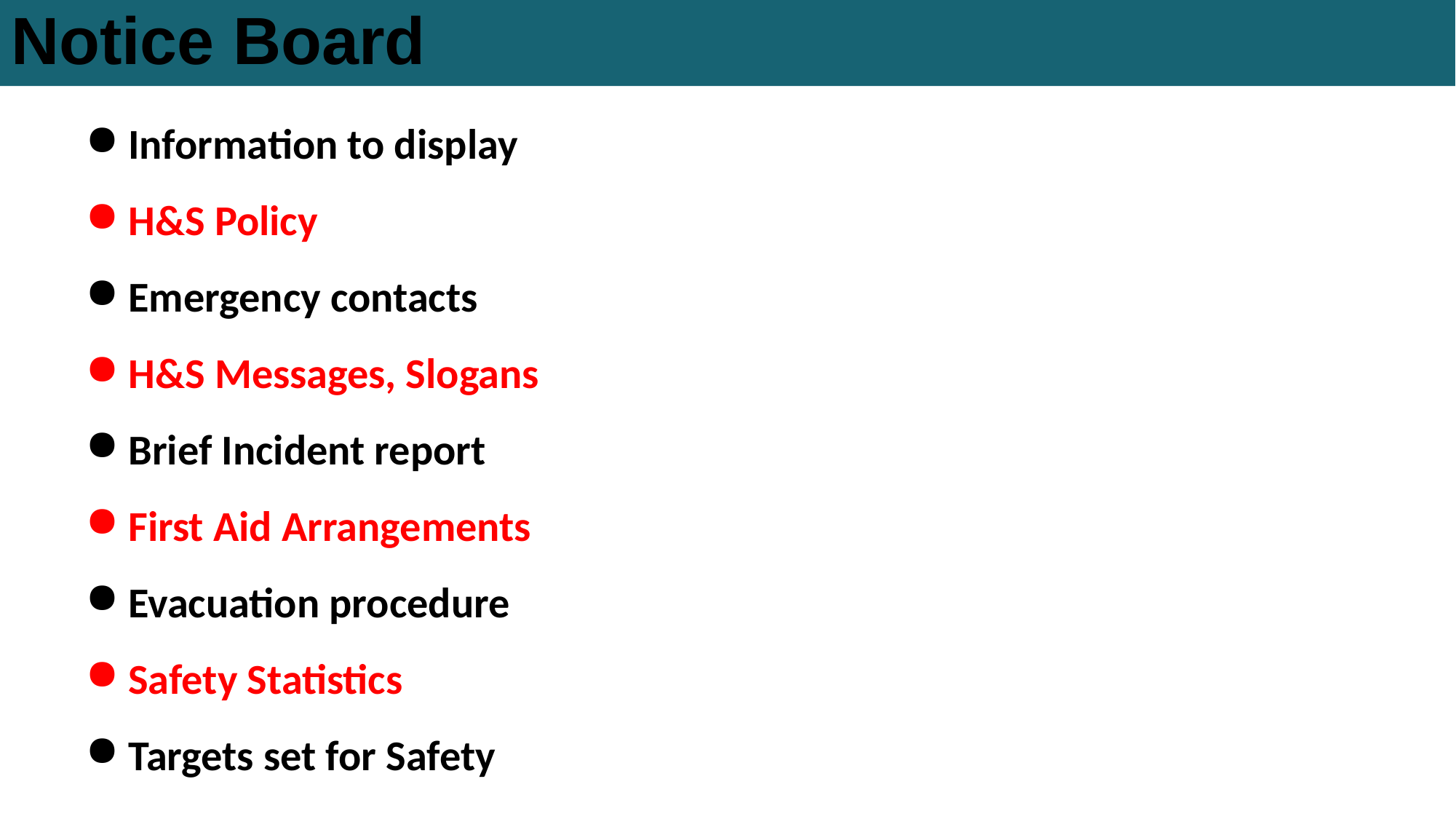

# Notice Board
Information to display
H&S Policy
Emergency contacts
H&S Messages, Slogans
Brief Incident report
First Aid Arrangements
Evacuation procedure
Safety Statistics
Targets set for Safety